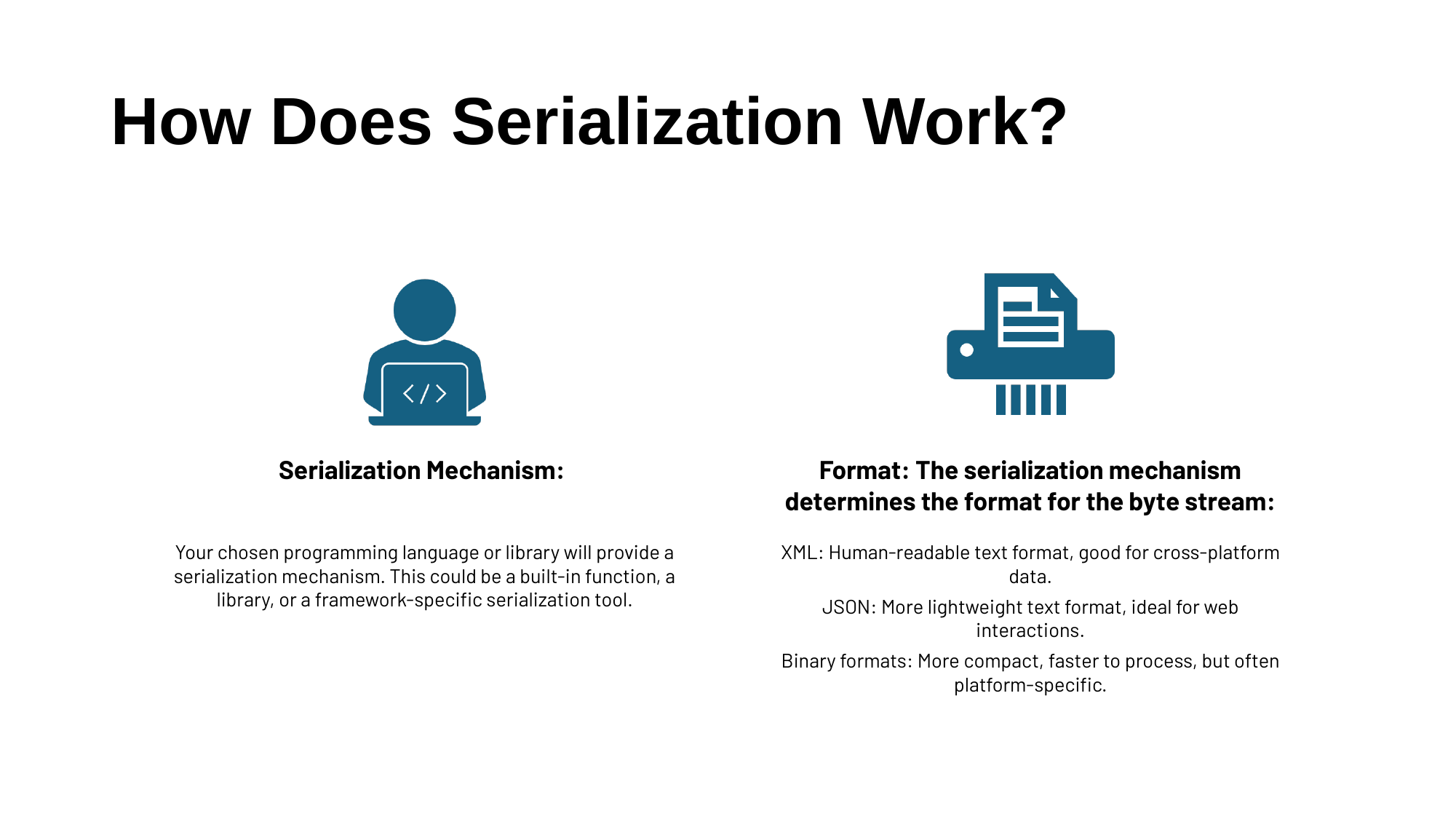

# How Does Serialization Work?
Serialization Mechanism:
Your chosen programming language or library will provide a serialization mechanism. This could be a built-in function, a library, or a framework-specific serialization tool.
Format: The serialization mechanism determines the format for the byte stream:
XML: Human-readable text format, good for cross-platform data.
JSON: More lightweight text format, ideal for web interactions.
Binary formats: More compact, faster to process, but often platform-specific.